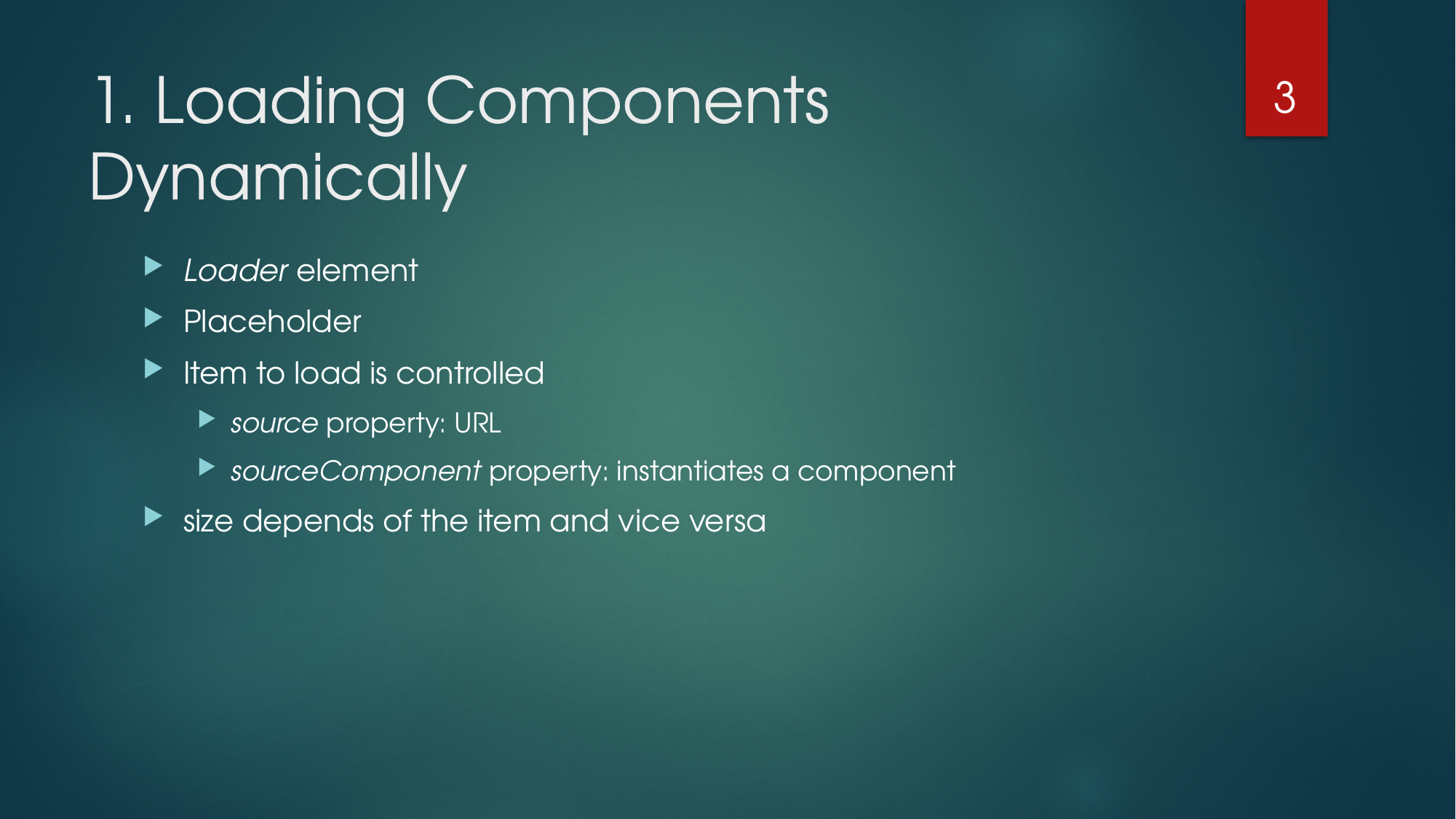

3
# 1. Loading Components Dynamically
Loader element
Placeholder
Item to load is controlled
source property: URL
sourceComponent property: instantiates a component
size depends of the item and vice versa